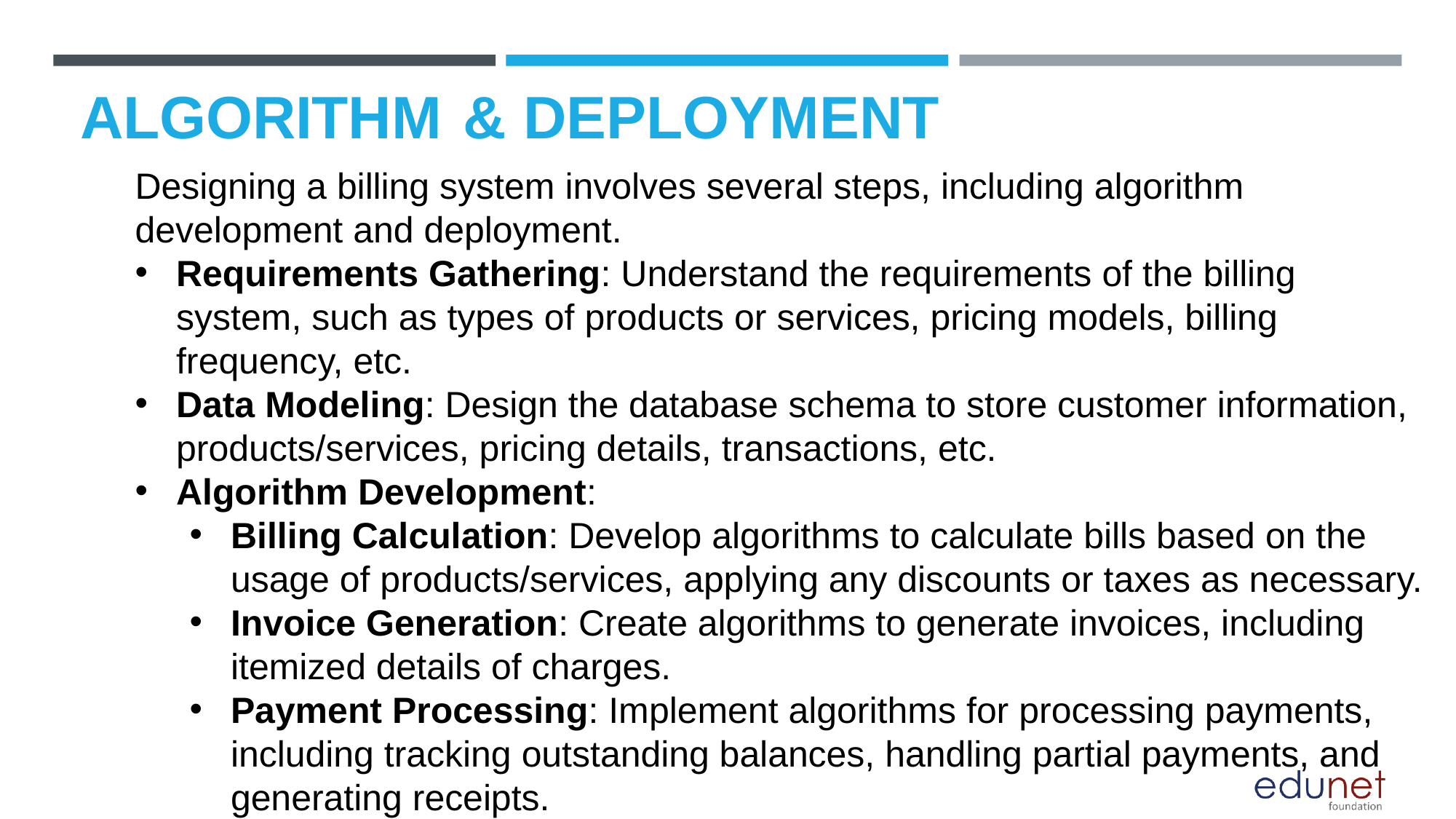

# ALGORITHM & DEPLOYMENT
Designing a billing system involves several steps, including algorithm development and deployment.
Requirements Gathering: Understand the requirements of the billing system, such as types of products or services, pricing models, billing frequency, etc.
Data Modeling: Design the database schema to store customer information, products/services, pricing details, transactions, etc.
Algorithm Development:
Billing Calculation: Develop algorithms to calculate bills based on the usage of products/services, applying any discounts or taxes as necessary.
Invoice Generation: Create algorithms to generate invoices, including itemized details of charges.
Payment Processing: Implement algorithms for processing payments, including tracking outstanding balances, handling partial payments, and generating receipts.